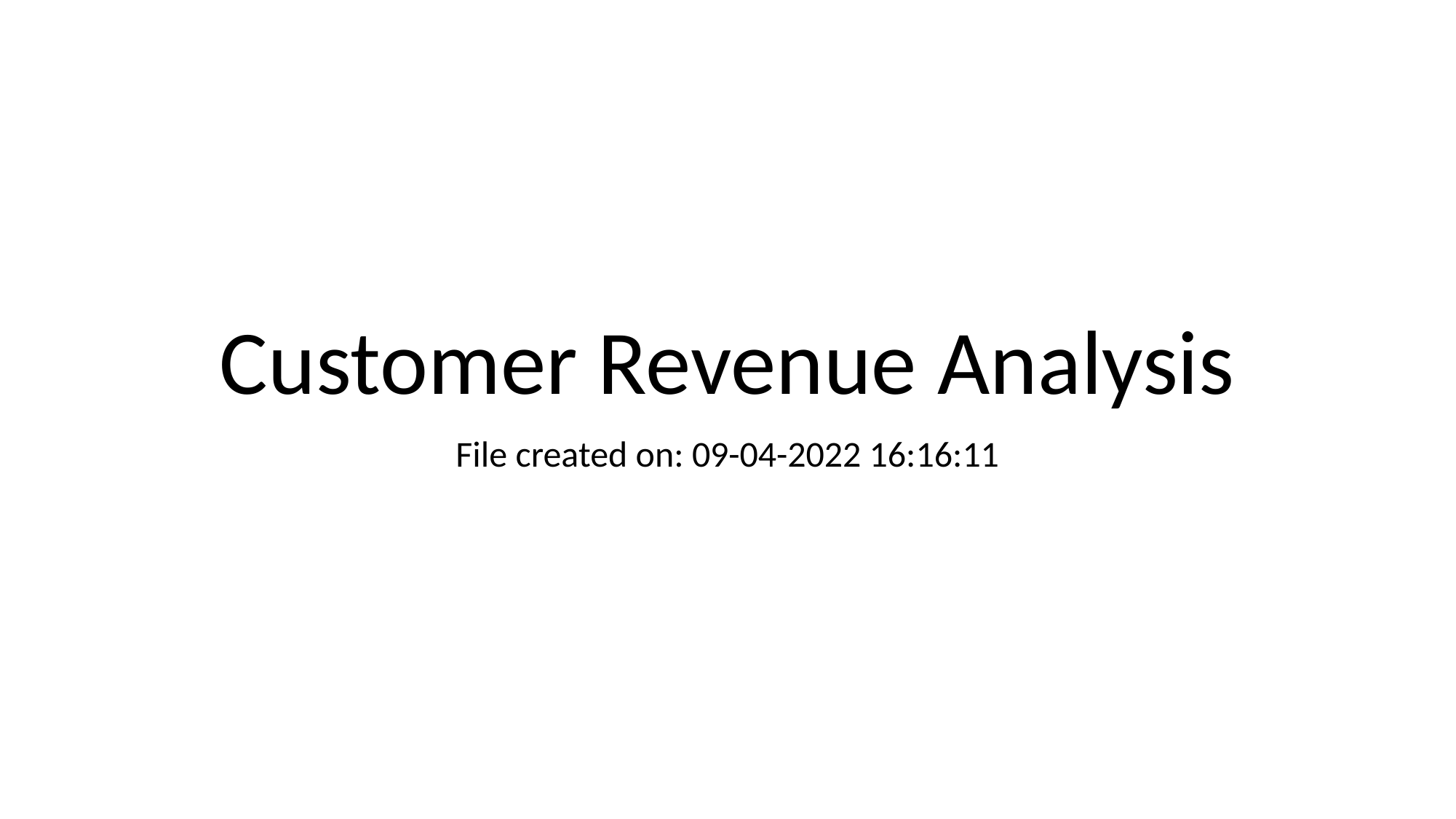

# Customer Revenue Analysis
File created on: 09-04-2022 16:16:11